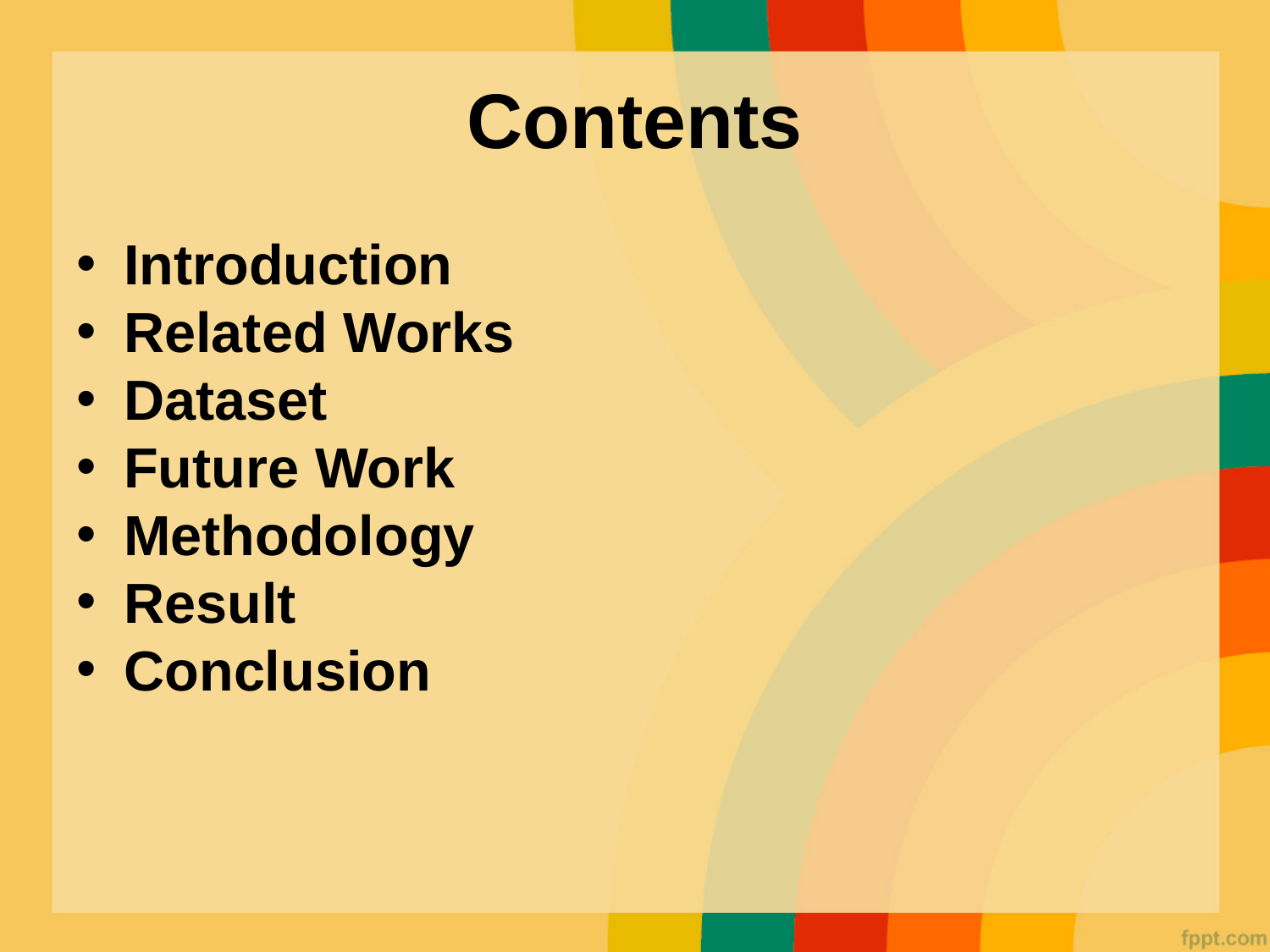

# Contents
Introduction
Related Works
Dataset
Future Work
Methodology
Result
Conclusion